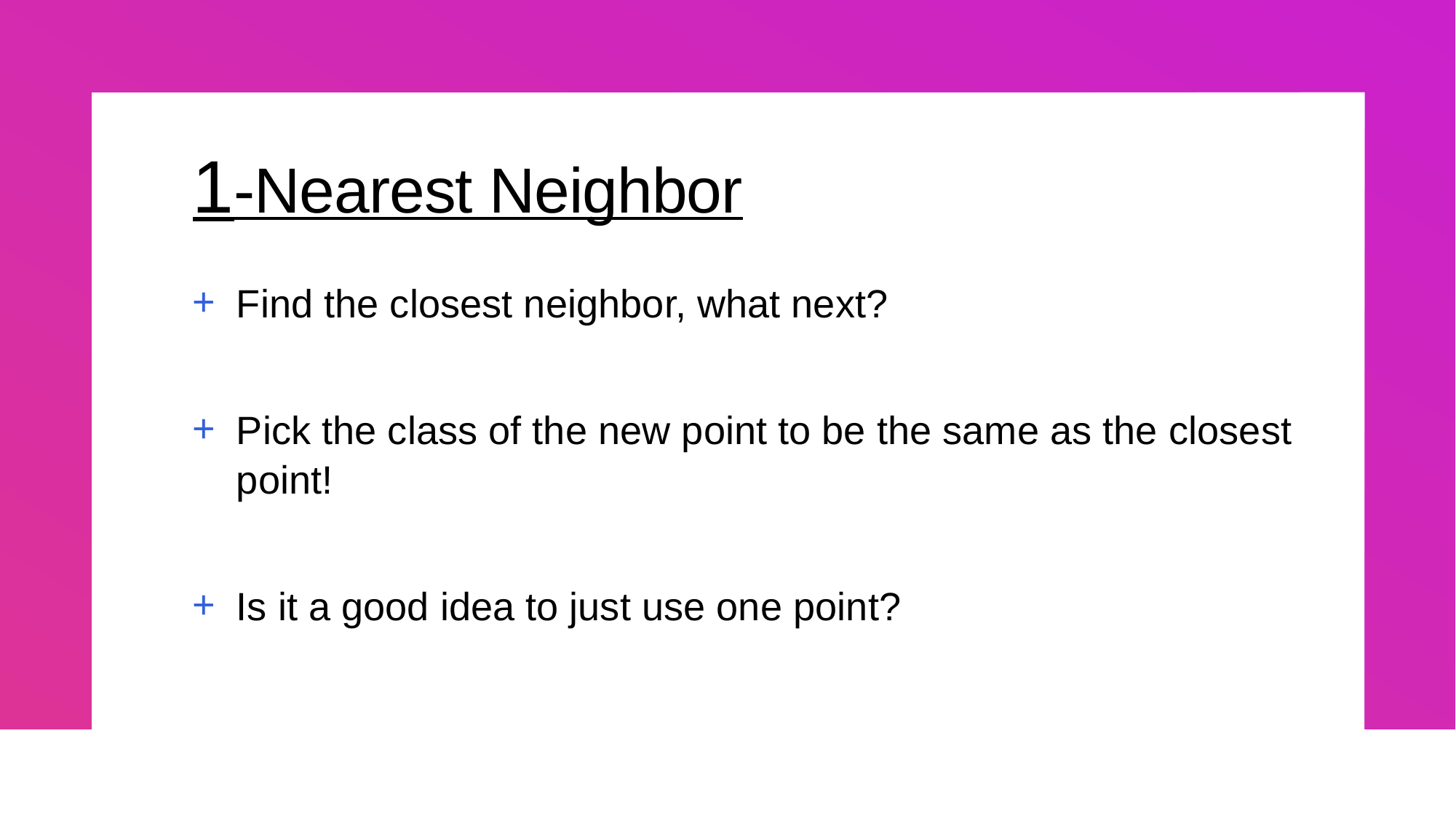

# 1-Nearest Neighbor
Find the closest neighbor, what next?

Pick the class of the new point to be the same as the closest point!

Is it a good idea to just use one point?